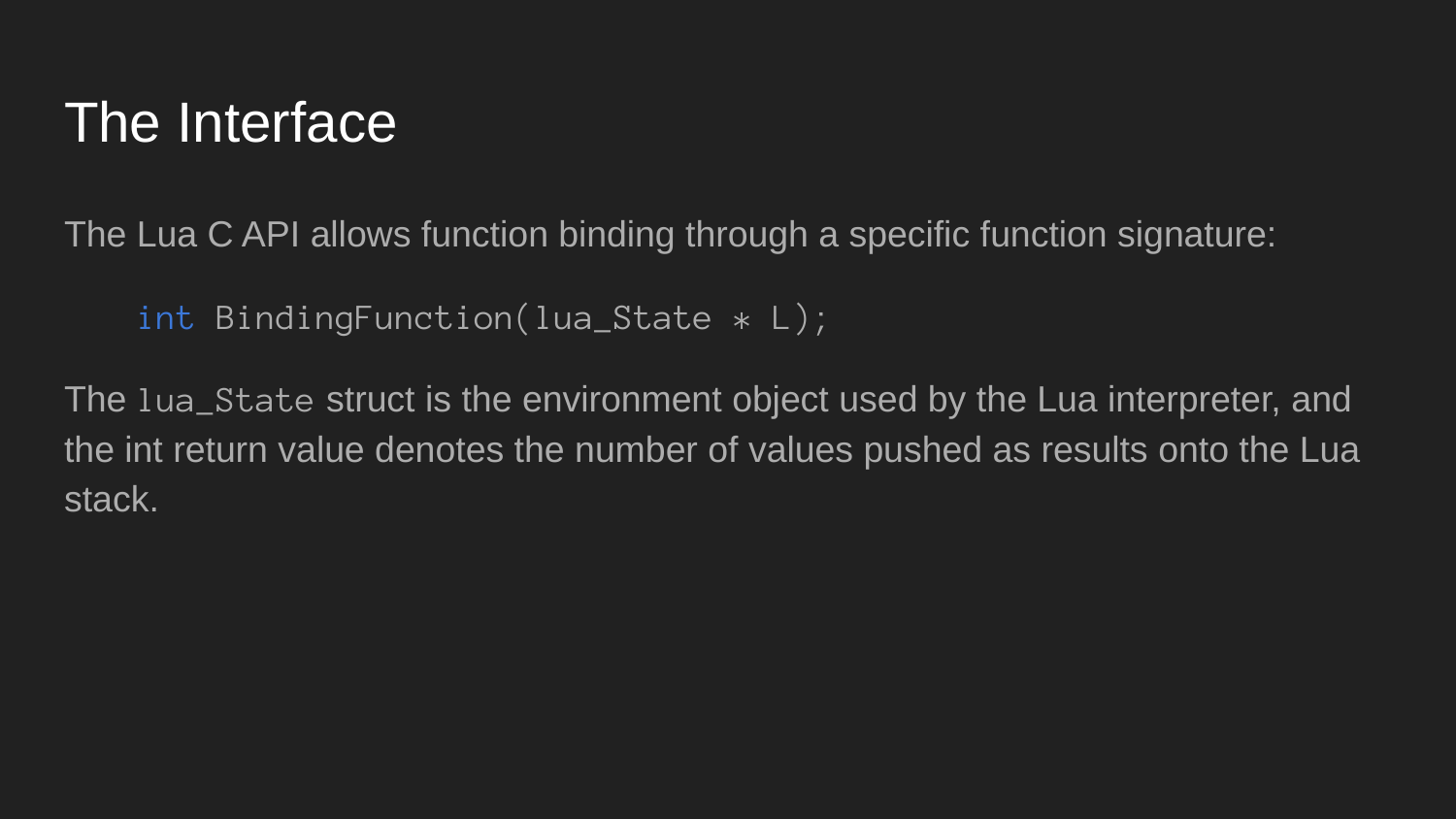

# The Interface
The Lua C API allows function binding through a specific function signature:
int BindingFunction(lua_State * L);
The lua_State struct is the environment object used by the Lua interpreter, and the int return value denotes the number of values pushed as results onto the Lua stack.